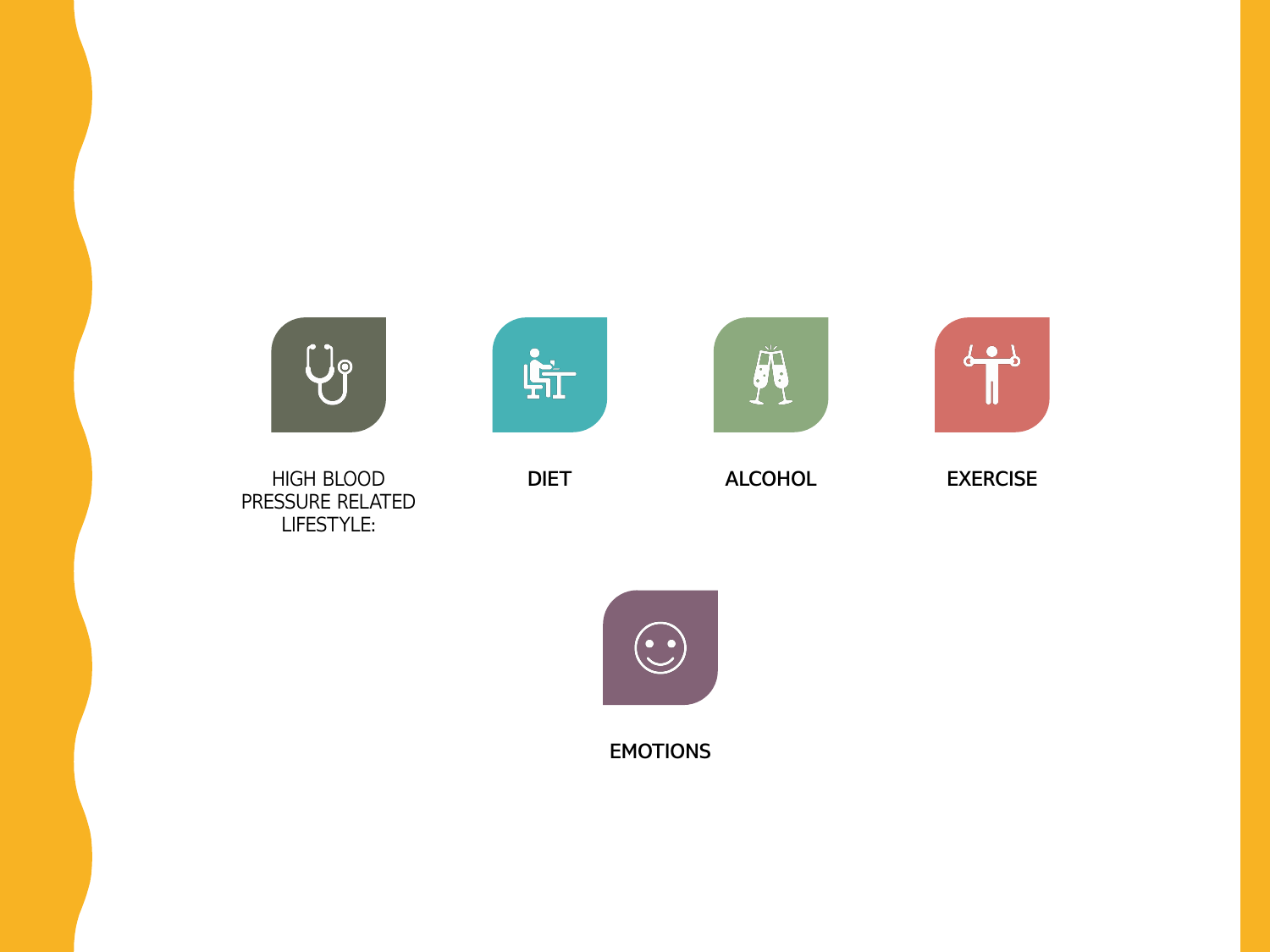

High blood pressure related lifestyle:
Diet
Alcohol
Exercise
Emotions